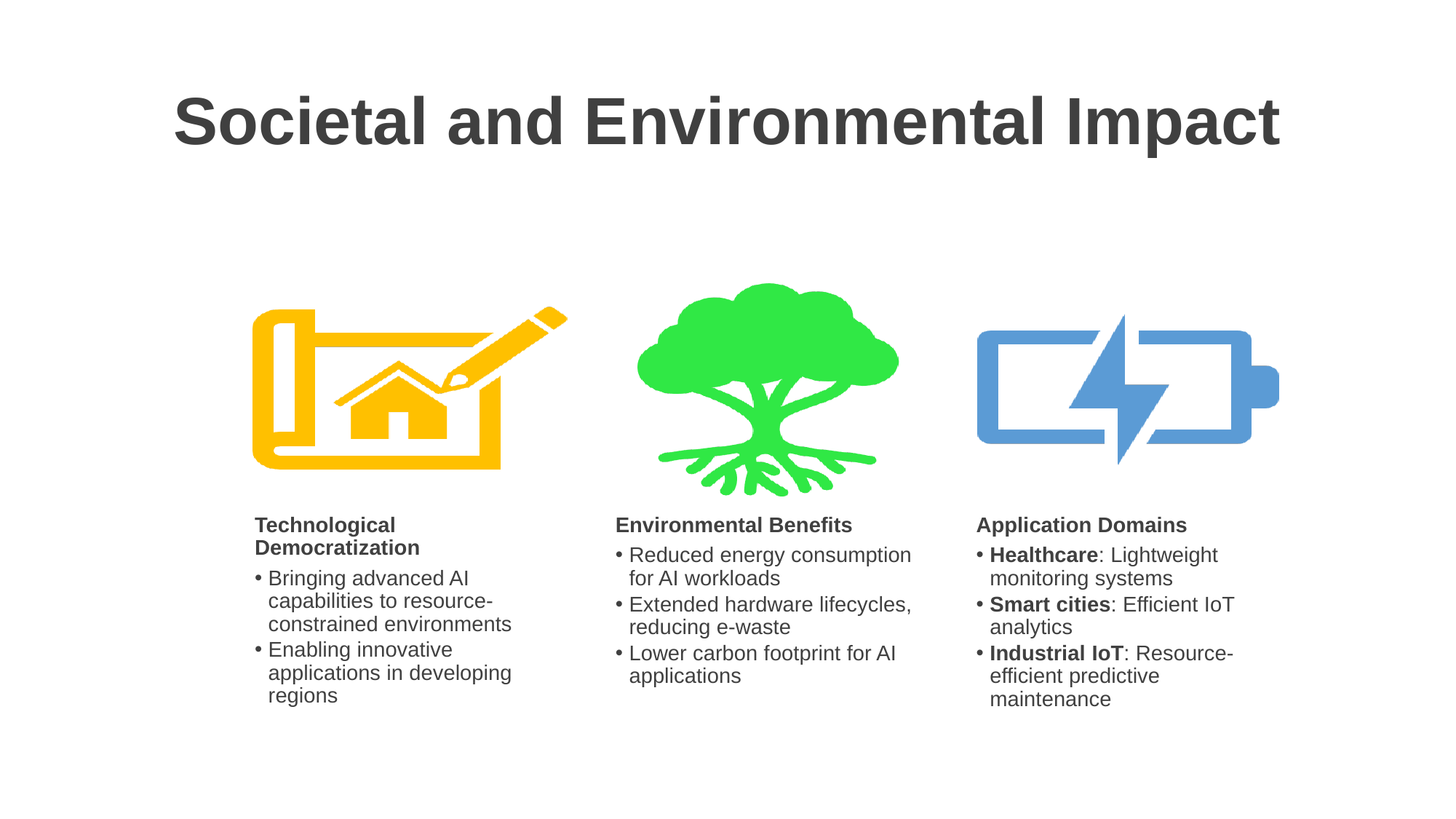

# Societal and Environmental Impact
Technological Democratization
Bringing advanced AI capabilities to resource-constrained environments
Enabling innovative applications in developing regions
Environmental Benefits
Reduced energy consumption for AI workloads
Extended hardware lifecycles, reducing e-waste
Lower carbon footprint for AI applications
Application Domains
Healthcare: Lightweight monitoring systems
Smart cities: Efficient IoT analytics
Industrial IoT: Resource-efficient predictive maintenance